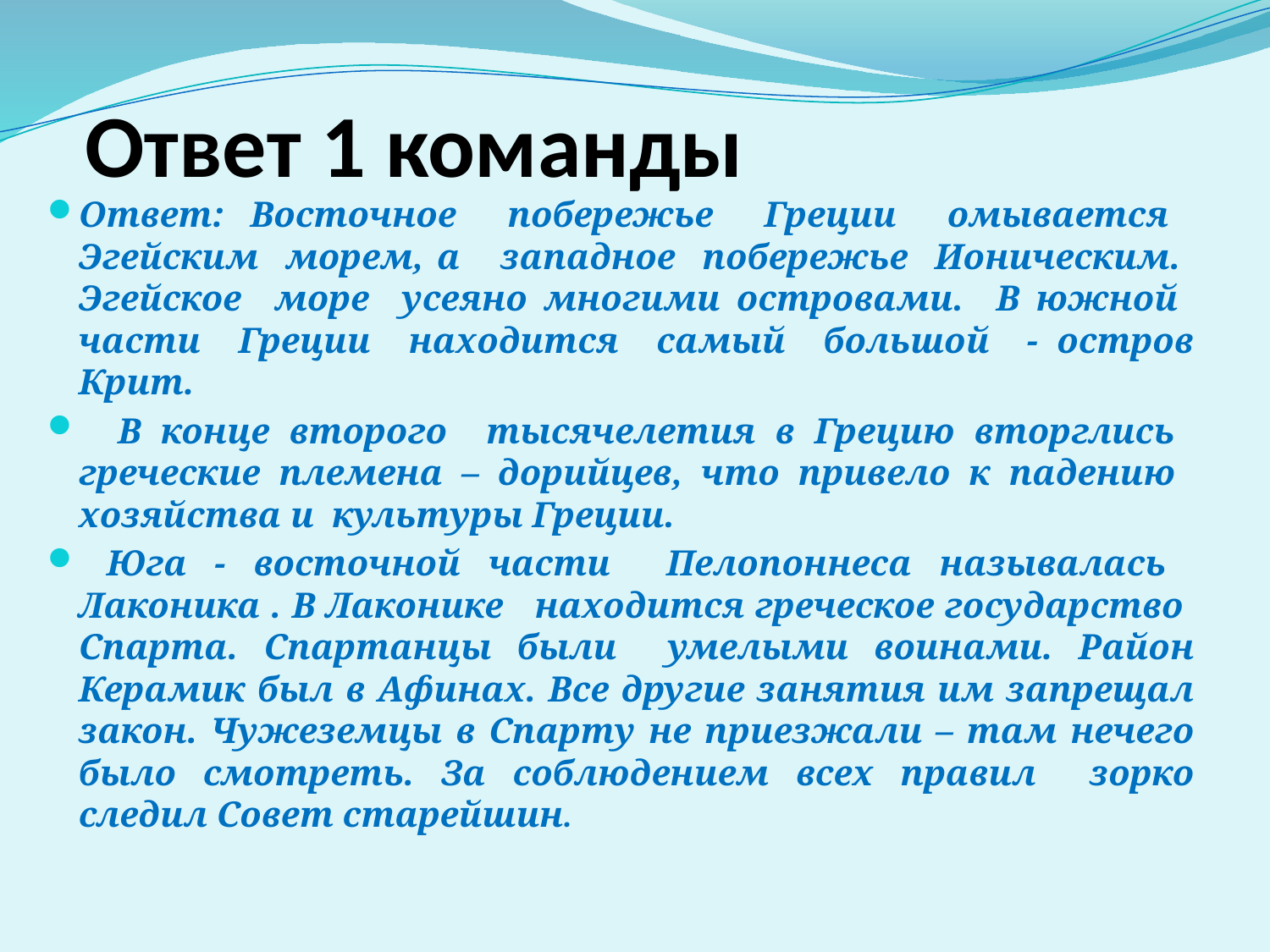

# Ответ 1 команды
Ответ: Восточное  побережье  Греции  омывается  Эгейским  морем, а   западное  побережье  Ионическим.  Эгейское  море  усеяно многими островами.  В южной  части  Греции  находится  самый  большой  - остров Крит.
  В конце второго  тысячелетия в Грецию вторглись  греческие племена – дорийцев, что привело к падению  хозяйства и  культуры Греции.
 Юга - восточной части  Пелопоннеса называлась  Лаконика . В Лаконике   находится греческое государство  Спарта. Спартанцы были  умелыми воинами. Район Керамик был в Афинах. Все другие занятия им запрещал закон. Чужеземцы в Спарту не приезжали – там нечего было смотреть. За соблюдением всех правил  зорко следил Совет старейшин.